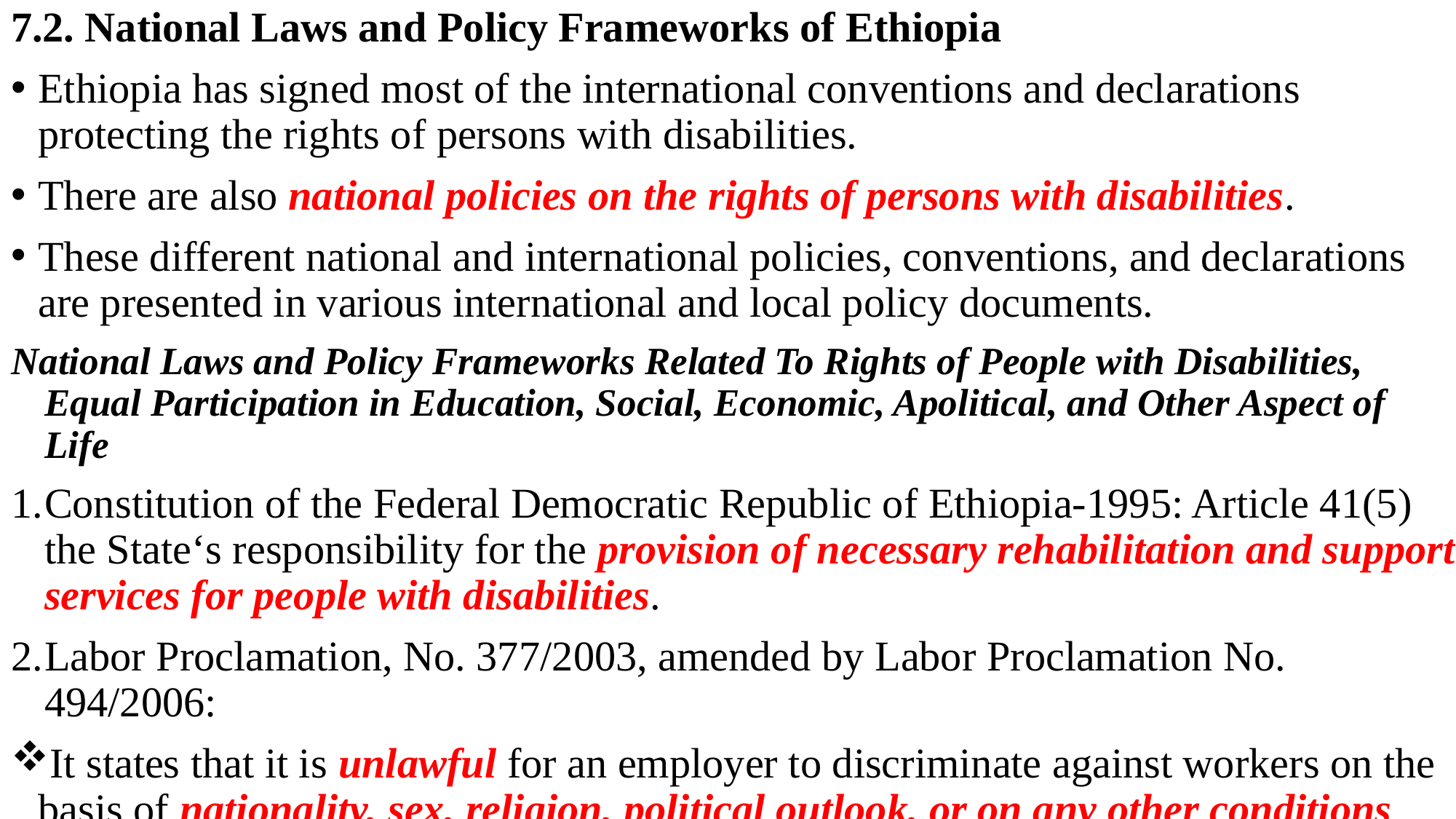

7.2. National Laws and Policy Frameworks of Ethiopia
Ethiopia has signed most of the international conventions and declarations protecting the rights of persons with disabilities.
There are also national policies on the rights of persons with disabilities.
These different national and international policies, conventions, and declarations are presented in various international and local policy documents.
National Laws and Policy Frameworks Related To Rights of People with Disabilities, Equal Participation in Education, Social, Economic, Apolitical, and Other Aspect of Life
Constitution of the Federal Democratic Republic of Ethiopia-1995: Article 41(5) the State‘s responsibility for the provision of necessary rehabilitation and support services for people with disabilities.
Labor Proclamation, No. 377/2003, amended by Labor Proclamation No. 494/2006:
It states that it is unlawful for an employer to discriminate against workers on the basis of nationality, sex, religion, political outlook, or on any other conditions.